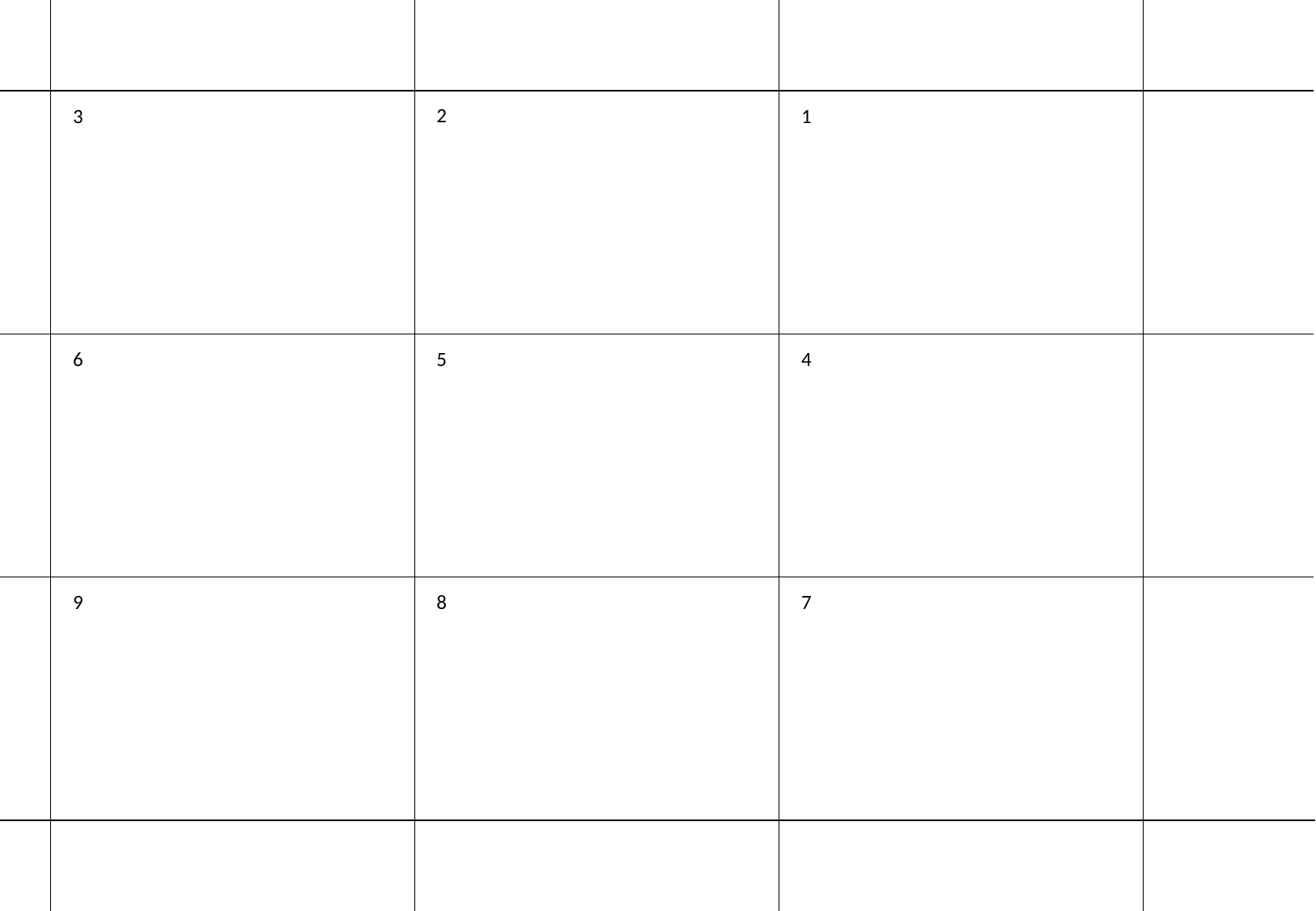

2
3
1
6
5
4
9
8
7